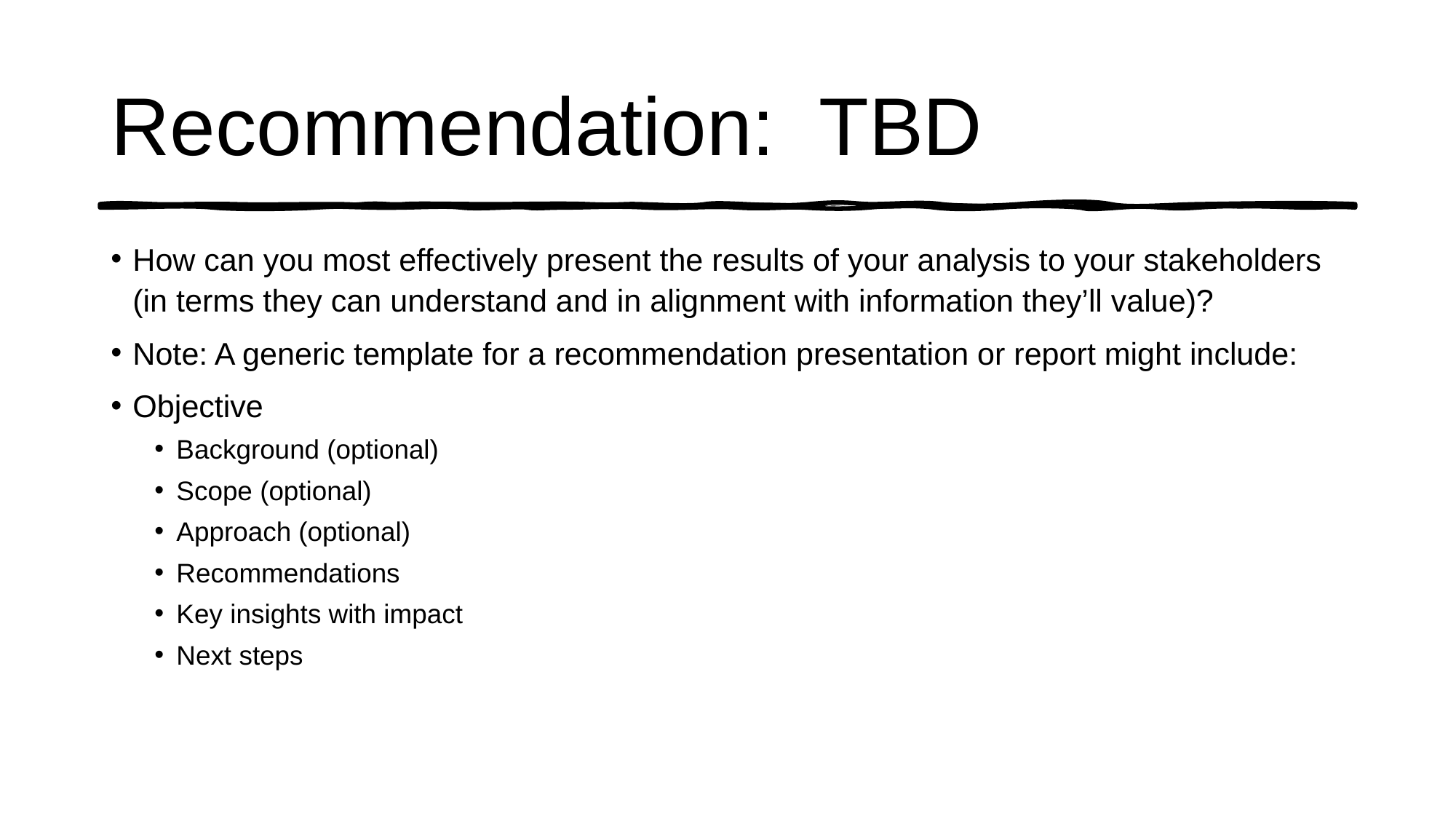

# Recommendation:  TBD
How can you most effectively present the results of your analysis to your stakeholders (in terms they can understand and in alignment with information they’ll value)?
Note: A generic template for a recommendation presentation or report might include:
Objective
Background (optional)
Scope (optional)
Approach (optional)
Recommendations
Key insights with impact
Next steps